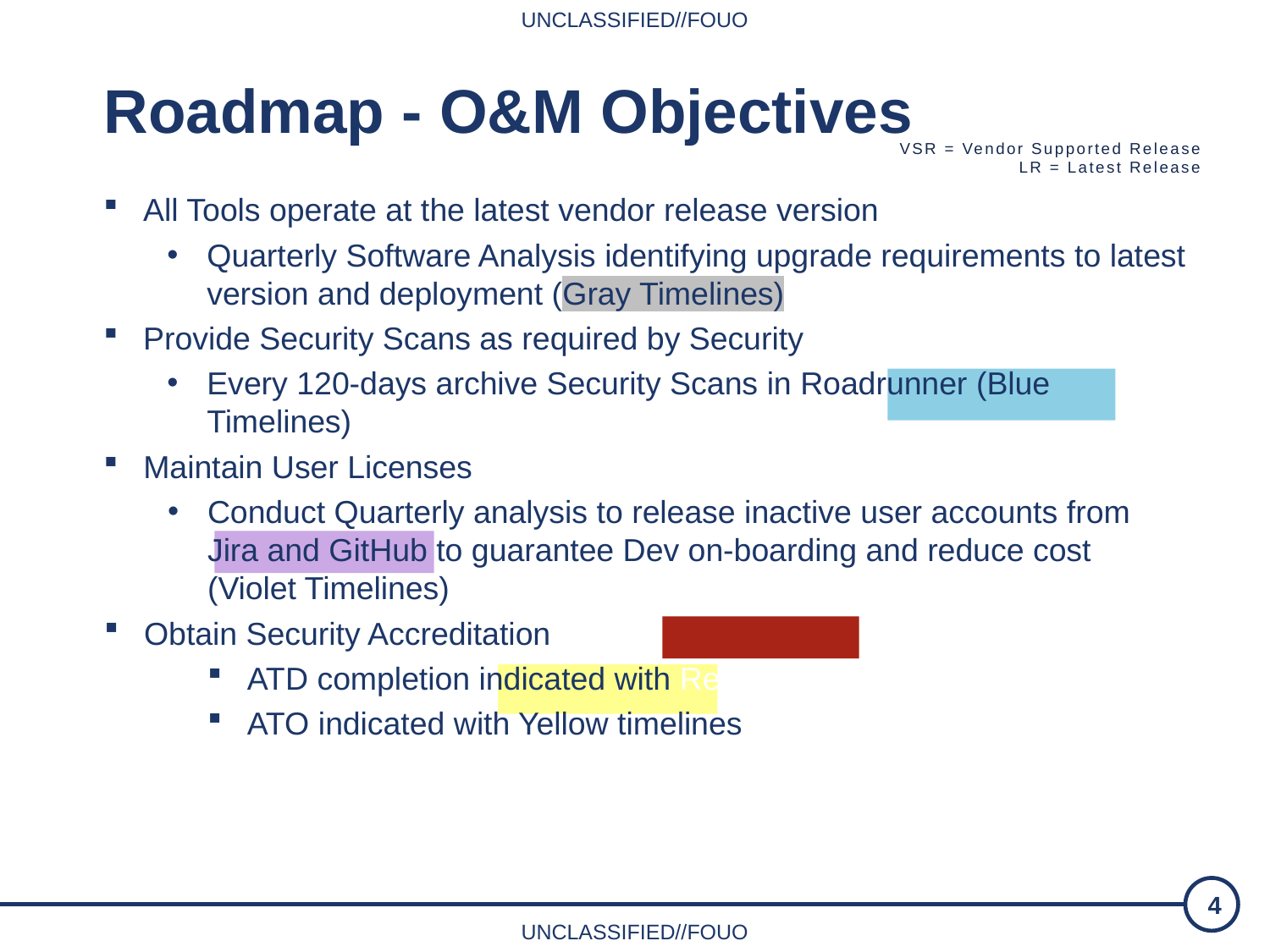

Roadmap - O&M Objectives
VSR = Vendor Supported Release
LR = Latest Release
All Tools operate at the latest vendor release version
Quarterly Software Analysis identifying upgrade requirements to latest version and deployment (Gray Timelines)
Provide Security Scans as required by Security
Every 120-days archive Security Scans in Roadrunner (Blue Timelines)
Maintain User Licenses
Conduct Quarterly analysis to release inactive user accounts from Jira and GitHub to guarantee Dev on-boarding and reduce cost
(Violet Timelines)
Obtain Security Accreditation
ATD completion indicated with Red timelines
ATO indicated with Yellow timelines

4